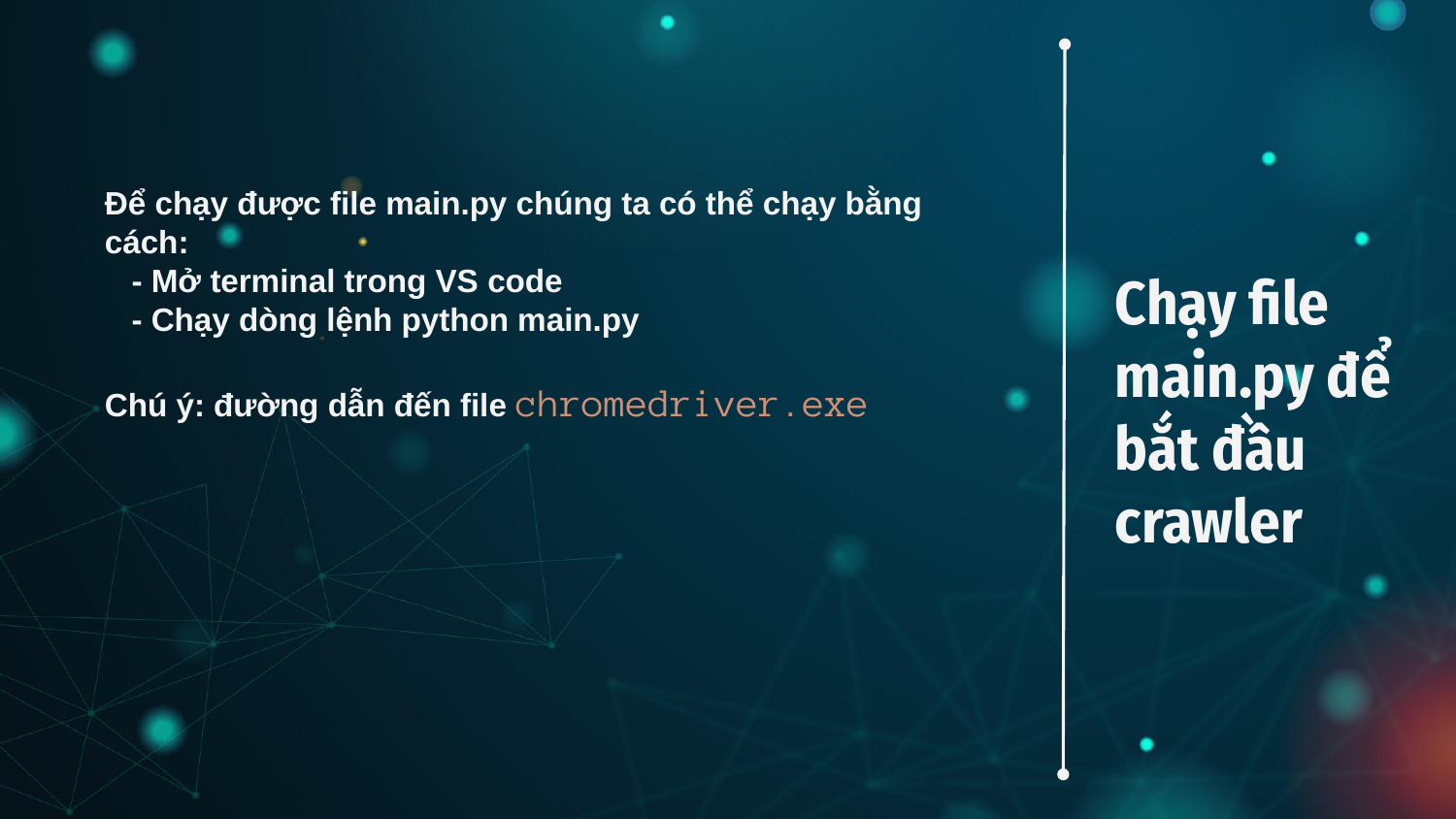

Để chạy được file main.py chúng ta có thể chạy bằng cách:
   - Mở terminal trong VS code
   - Chạy dòng lệnh python main.py

Chú ý: đường dẫn đến file chromedriver.exe

Chạy file main.py để bắt đầu crawler